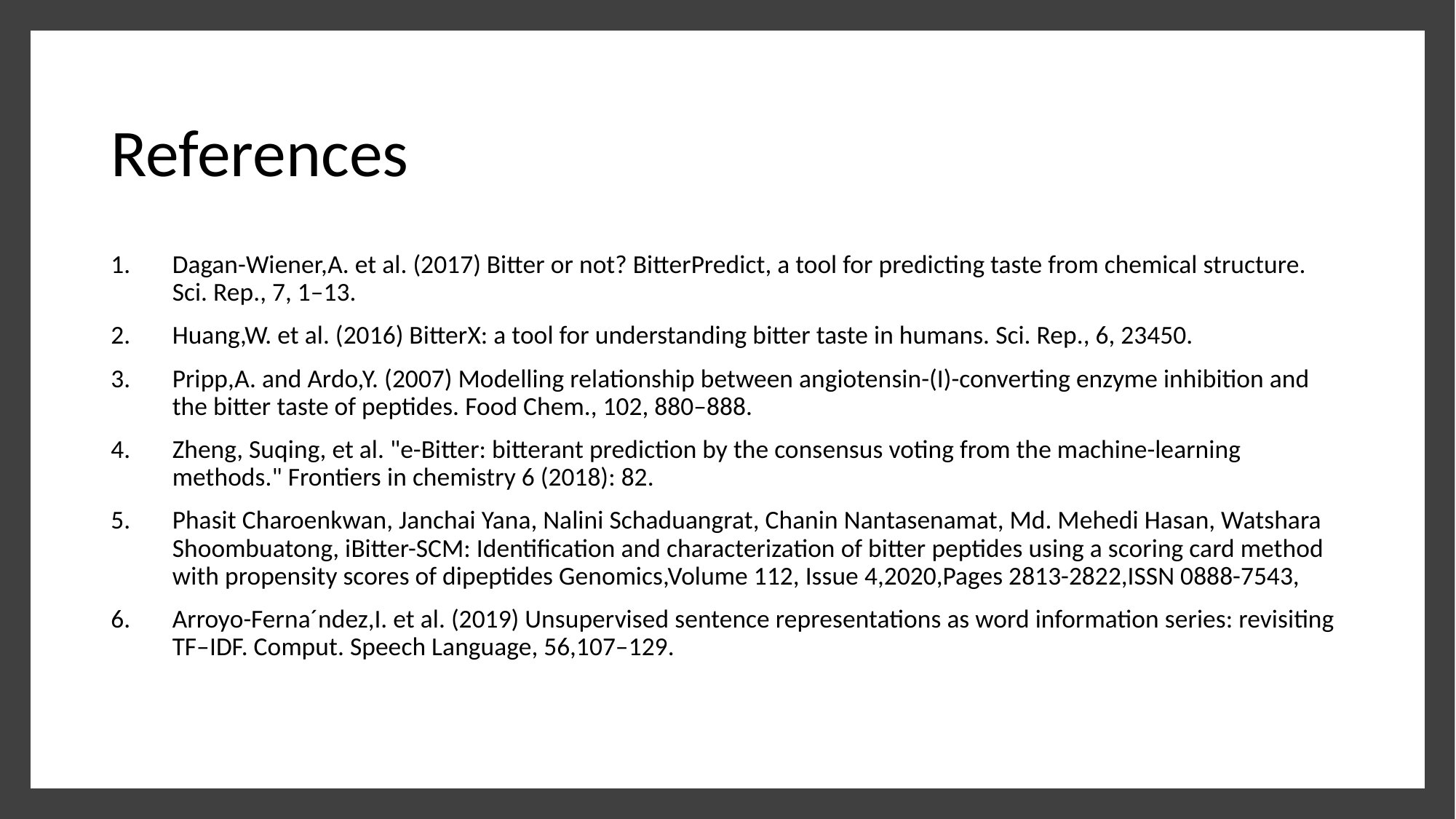

# References
Dagan-Wiener,A. et al. (2017) Bitter or not? BitterPredict, a tool for predicting taste from chemical structure. Sci. Rep., 7, 1–13.
Huang,W. et al. (2016) BitterX: a tool for understanding bitter taste in humans. Sci. Rep., 6, 23450.
Pripp,A. and Ardo,Y. (2007) Modelling relationship between angiotensin-(I)-converting enzyme inhibition and the bitter taste of peptides. Food Chem., 102, 880–888.
Zheng, Suqing, et al. "e-Bitter: bitterant prediction by the consensus voting from the machine-learning methods." Frontiers in chemistry 6 (2018): 82.
Phasit Charoenkwan, Janchai Yana, Nalini Schaduangrat, Chanin Nantasenamat, Md. Mehedi Hasan, Watshara Shoombuatong, iBitter-SCM: Identification and characterization of bitter peptides using a scoring card method with propensity scores of dipeptides Genomics,Volume 112, Issue 4,2020,Pages 2813-2822,ISSN 0888-7543,
Arroyo-Ferna´ndez,I. et al. (2019) Unsupervised sentence representations as word information series: revisiting TF–IDF. Comput. Speech Language, 56,107–129.